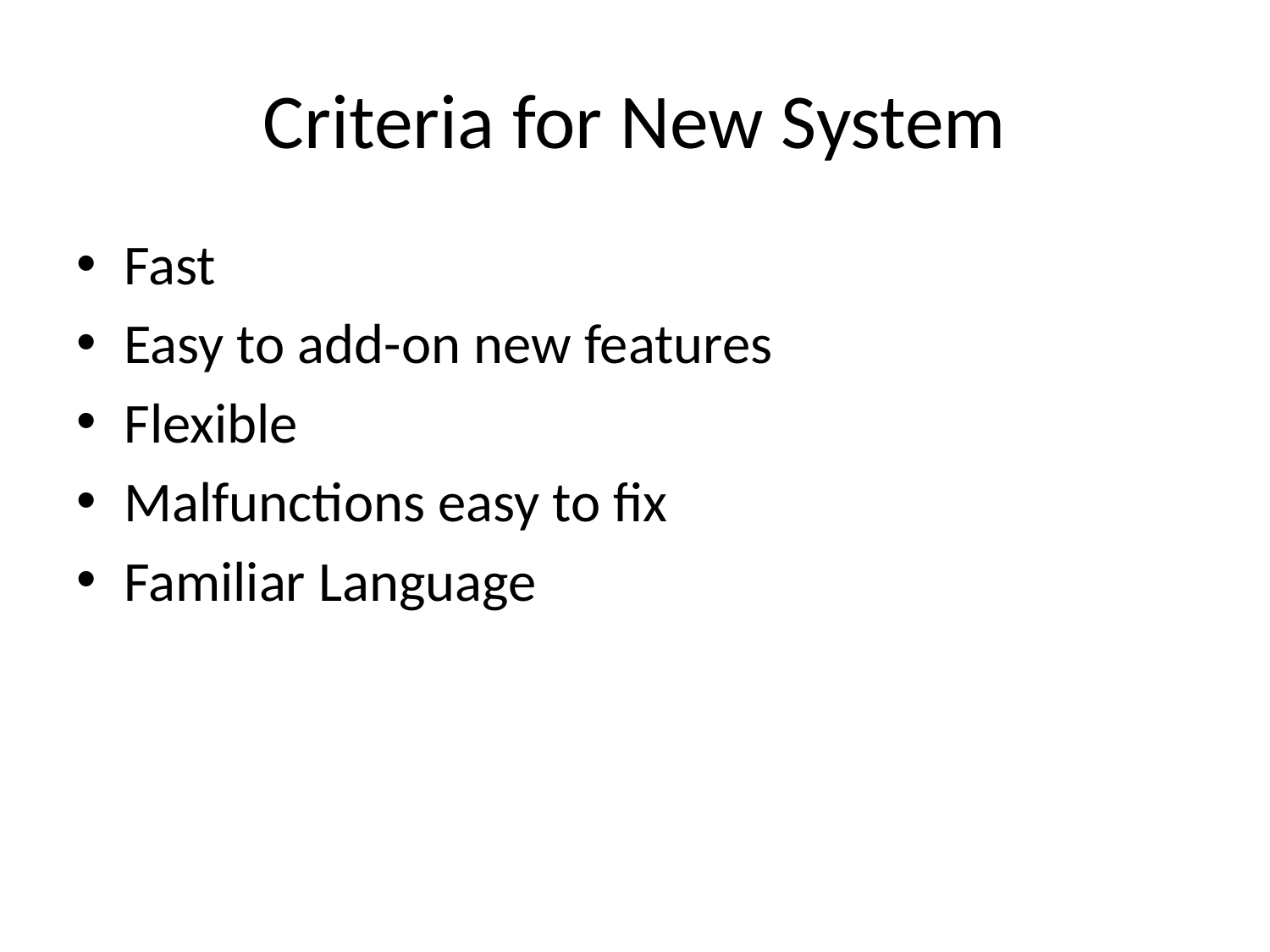

# Criteria for New System
Fast
Easy to add-on new features
Flexible
Malfunctions easy to fix
Familiar Language